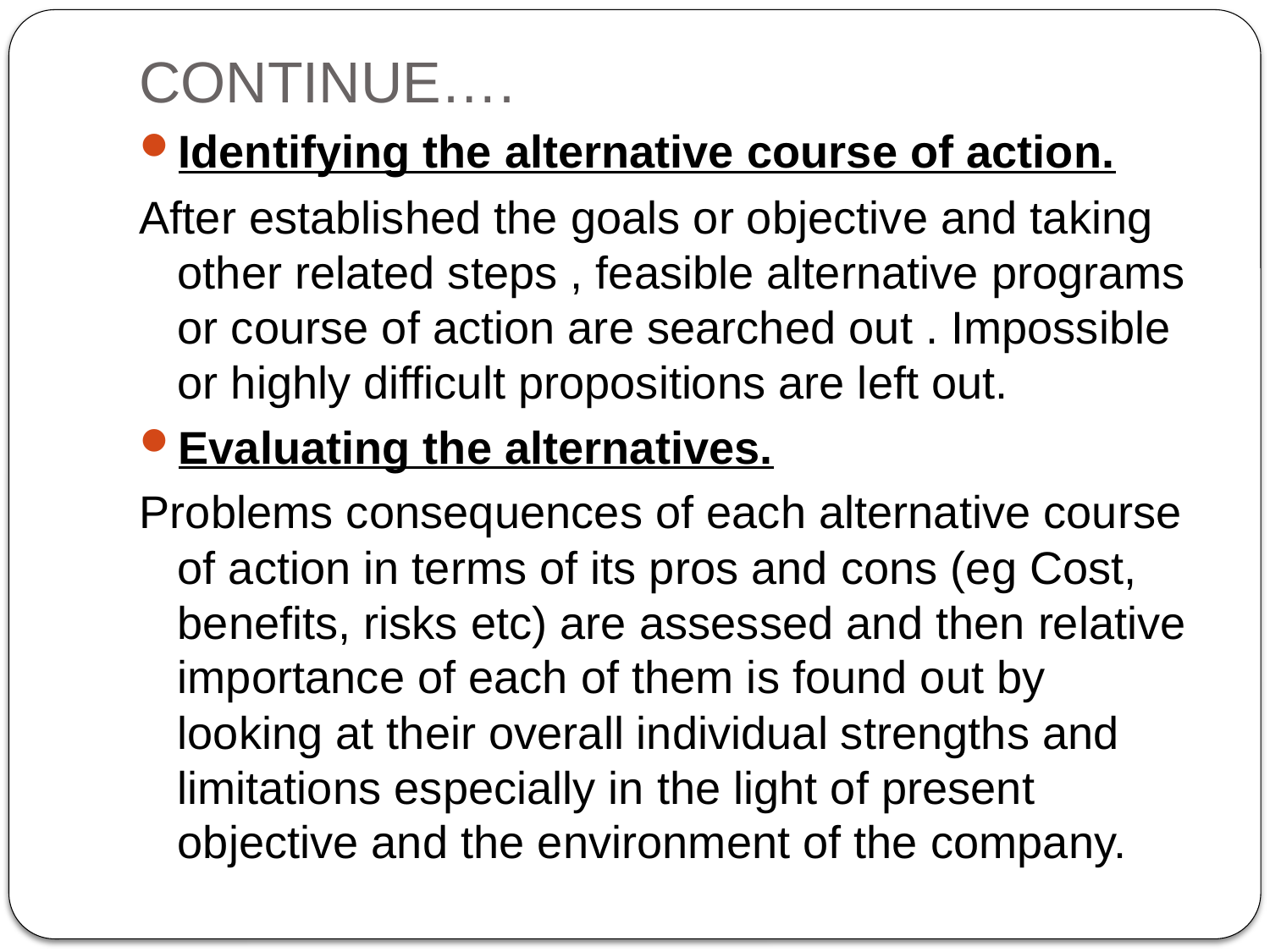

# CONTINUE….
Identifying the alternative course of action.
After established the goals or objective and taking other related steps , feasible alternative programs or course of action are searched out . Impossible or highly difficult propositions are left out.
Evaluating the alternatives.
Problems consequences of each alternative course of action in terms of its pros and cons (eg Cost, benefits, risks etc) are assessed and then relative importance of each of them is found out by looking at their overall individual strengths and limitations especially in the light of present objective and the environment of the company.